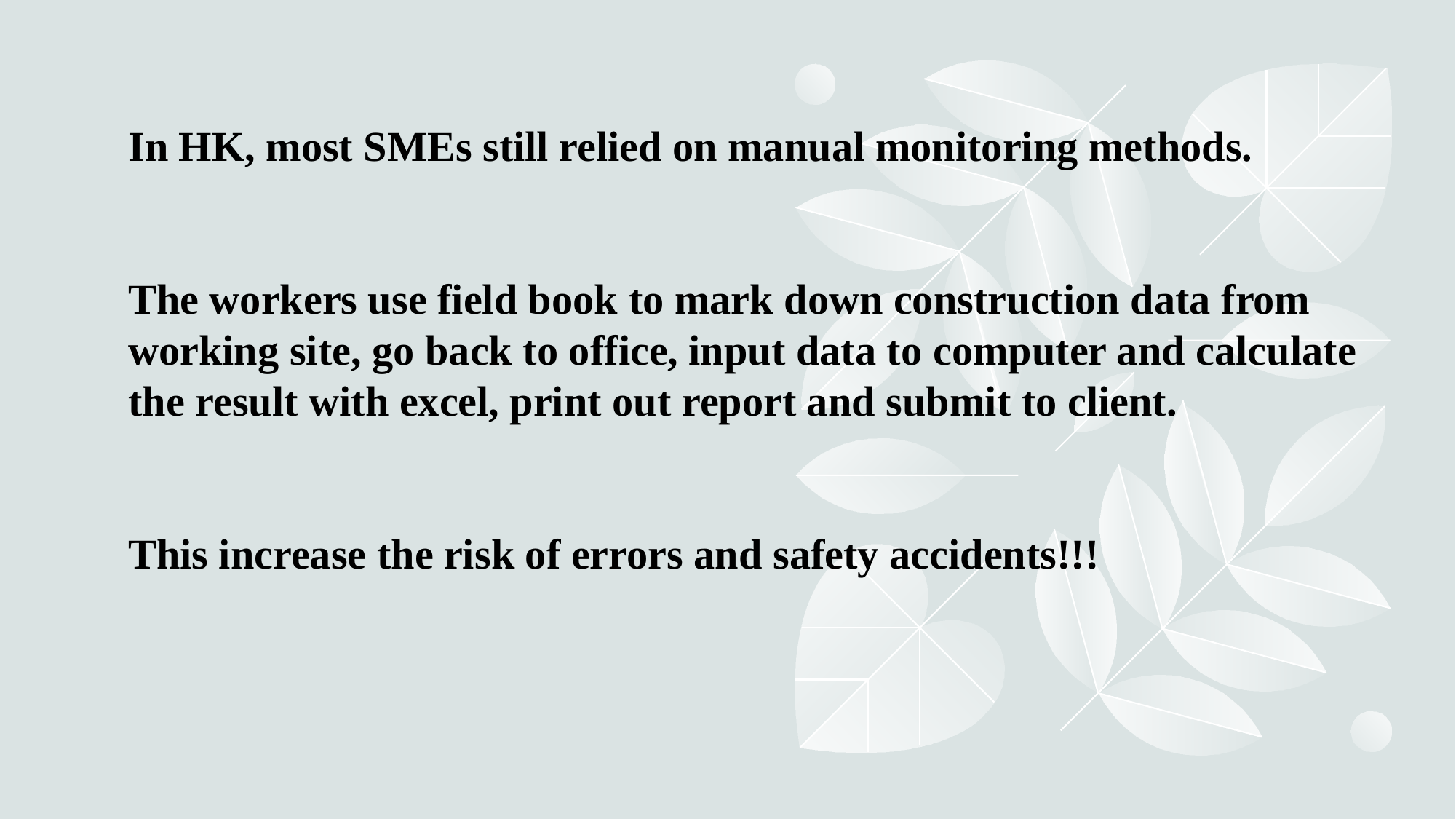

# In HK, most SMEs still relied on manual monitoring methods. The workers use field book to mark down construction data from working site, go back to office, input data to computer and calculate the result with excel, print out report and submit to client. This increase the risk of errors and safety accidents!!!